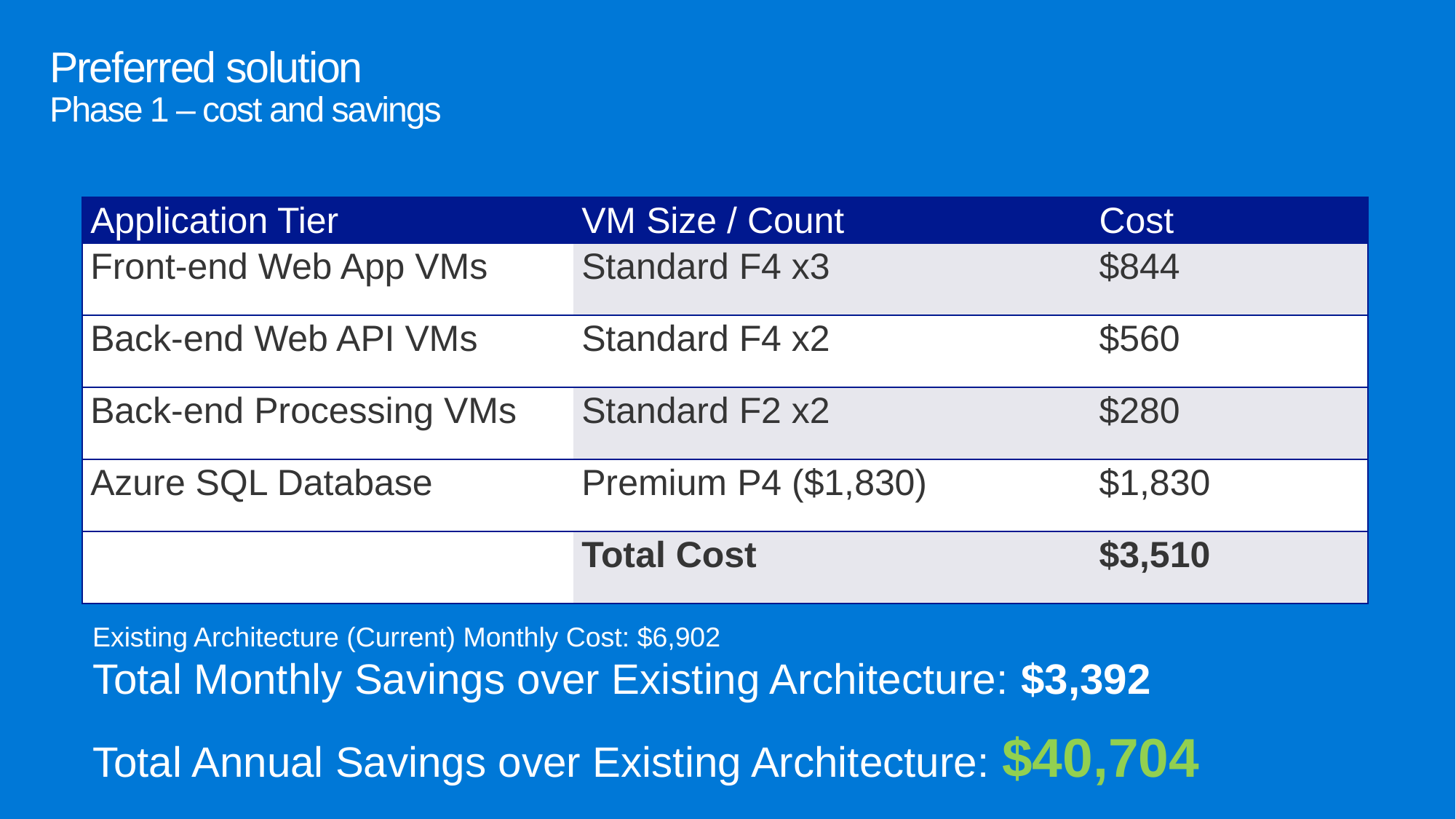

# Preferred solution Phase 1 – cost and savings
| Application Tier | VM Size / Count | Cost |
| --- | --- | --- |
| Front-end Web App VMs | Standard F4 x3 | $844 |
| Back-end Web API VMs | Standard F4 x2 | $560 |
| Back-end Processing VMs | Standard F2 x2 | $280 |
| Azure SQL Database | Premium P4 ($1,830) | $1,830 |
|  | Total Cost | $3,510 |
Existing Architecture (Current) Monthly Cost: $6,902
Total Monthly Savings over Existing Architecture: $3,392
Total Annual Savings over Existing Architecture: $40,704